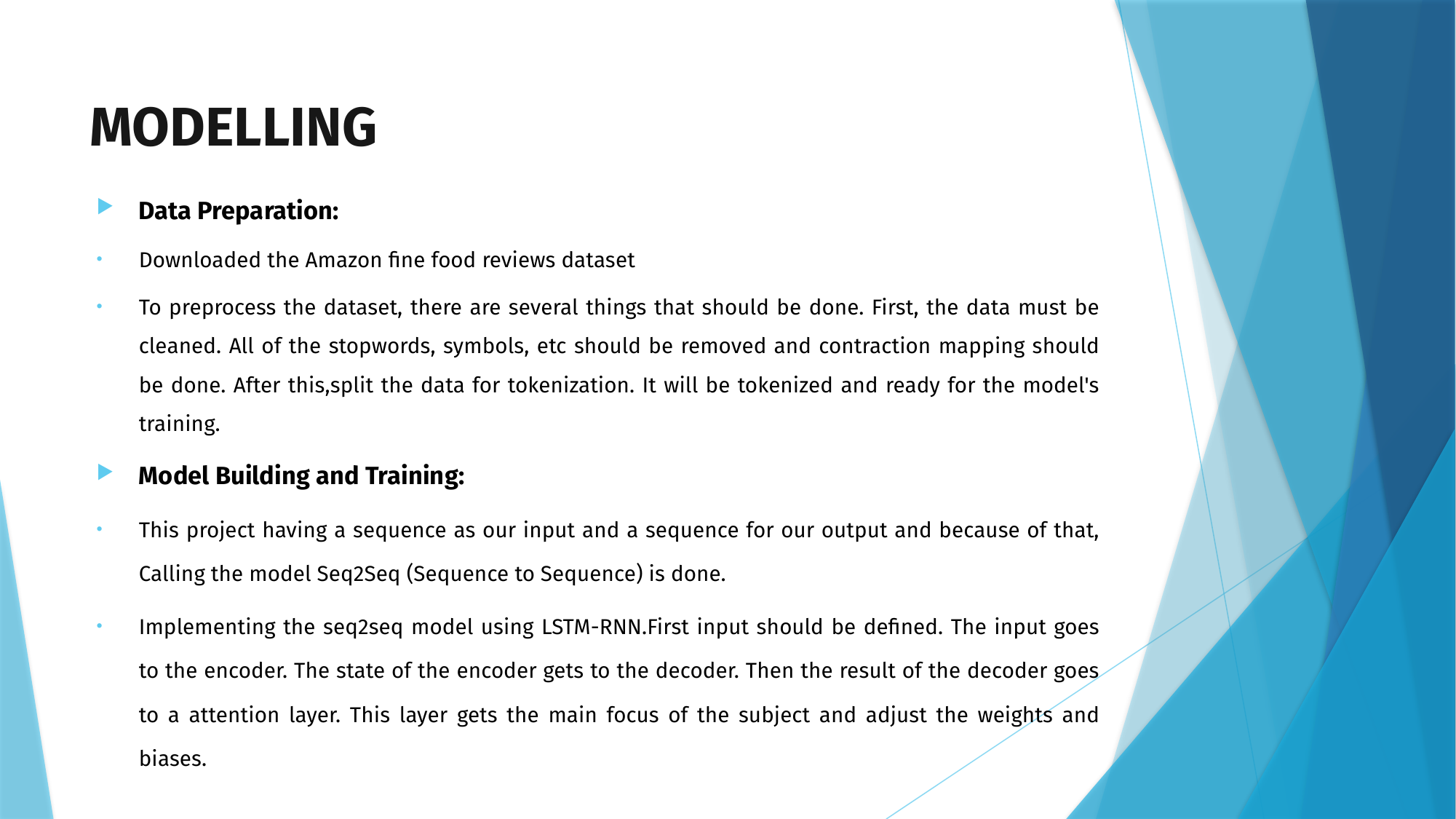

# MODELLING
Data Preparation:
Downloaded the Amazon fine food reviews dataset
To preprocess the dataset, there are several things that should be done. First, the data must be cleaned. All of the stopwords, symbols, etc should be removed and contraction mapping should be done. After this,split the data for tokenization. It will be tokenized and ready for the model's training.
Model Building and Training:
This project having a sequence as our input and a sequence for our output and because of that, Calling the model Seq2Seq (Sequence to Sequence) is done.
Implementing the seq2seq model using LSTM-RNN.First input should be defined. The input goes to the encoder. The state of the encoder gets to the decoder. Then the result of the decoder goes to a attention layer. This layer gets the main focus of the subject and adjust the weights and biases.